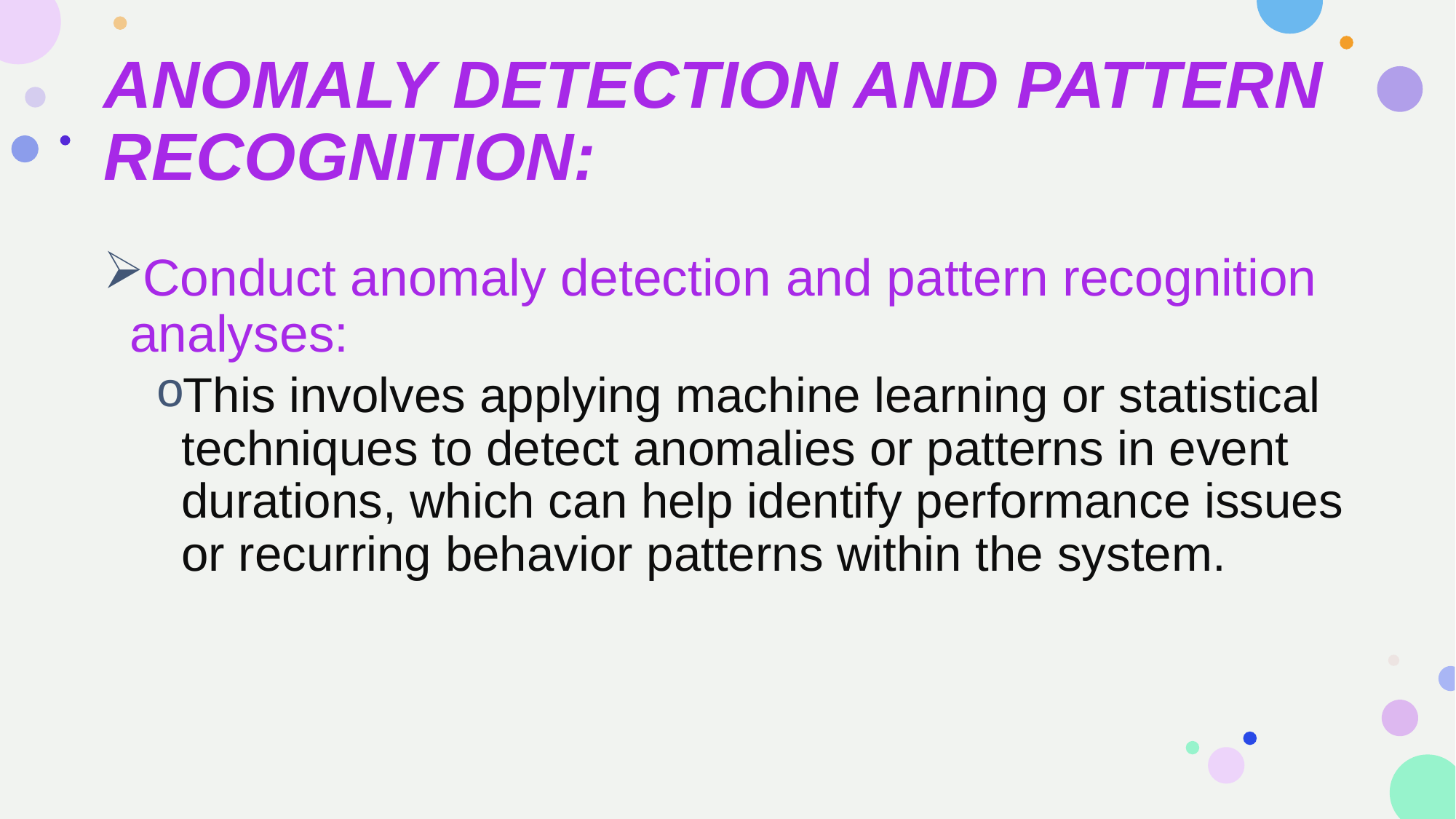

# ANOMALY DETECTION AND PATTERN RECOGNITION:
Conduct anomaly detection and pattern recognition analyses:
This involves applying machine learning or statistical techniques to detect anomalies or patterns in event durations, which can help identify performance issues or recurring behavior patterns within the system.